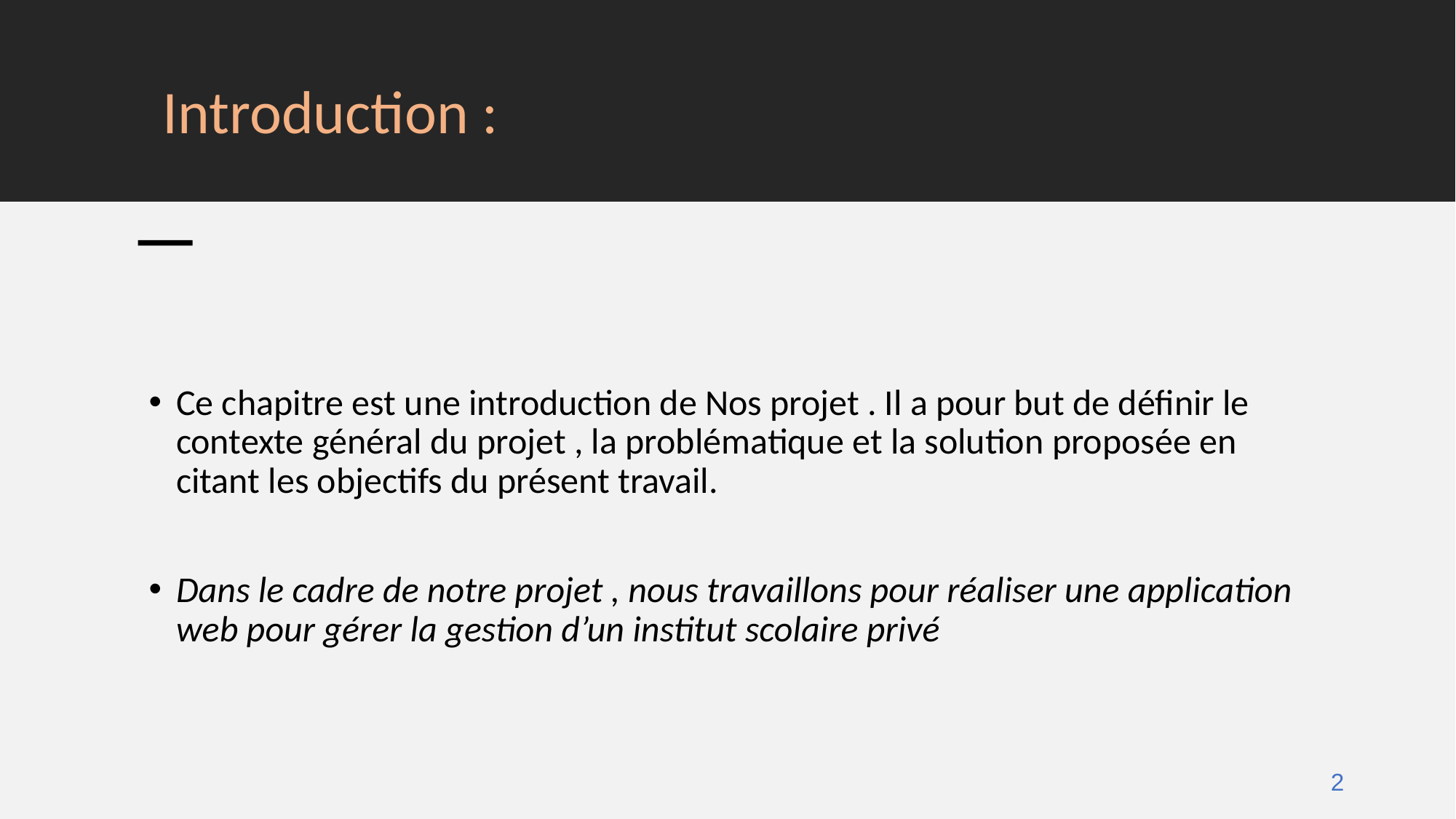

# Introduction :

Ce chapitre est une introduction de Nos projet . Il a pour but de définir le contexte général du projet , la problématique et la solution proposée en citant les objectifs du présent travail.

Dans le cadre de notre projet , nous travaillons pour réaliser une application web pour gérer la gestion d’un institut scolaire privé
Gestion d'un institut scolaire privé *NST Groupe*
2